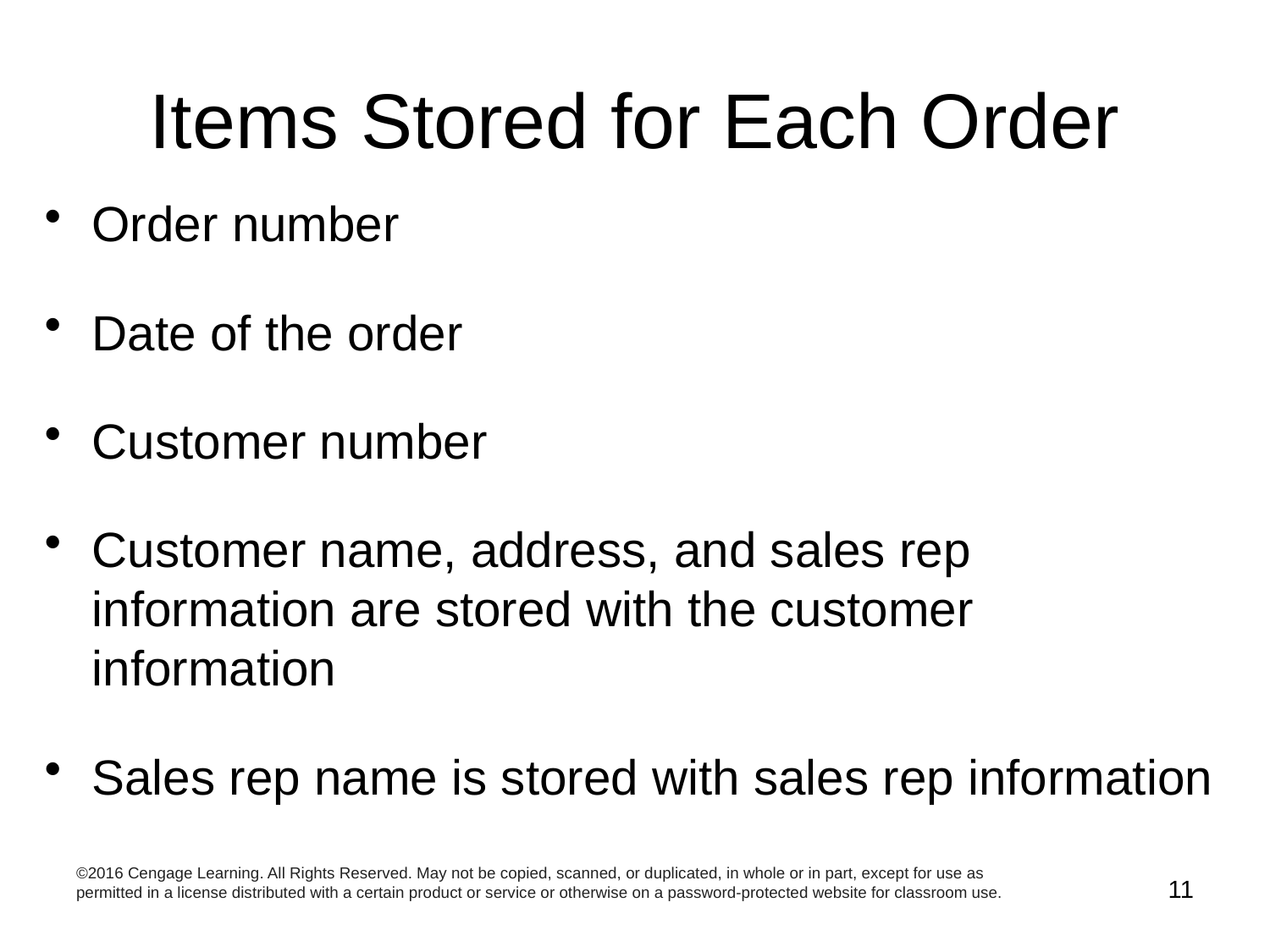

# Items Stored for Each Order
Order number
Date of the order
Customer number
Customer name, address, and sales rep information are stored with the customer information
Sales rep name is stored with sales rep information
©2016 Cengage Learning. All Rights Reserved. May not be copied, scanned, or duplicated, in whole or in part, except for use as permitted in a license distributed with a certain product or service or otherwise on a password-protected website for classroom use.
11